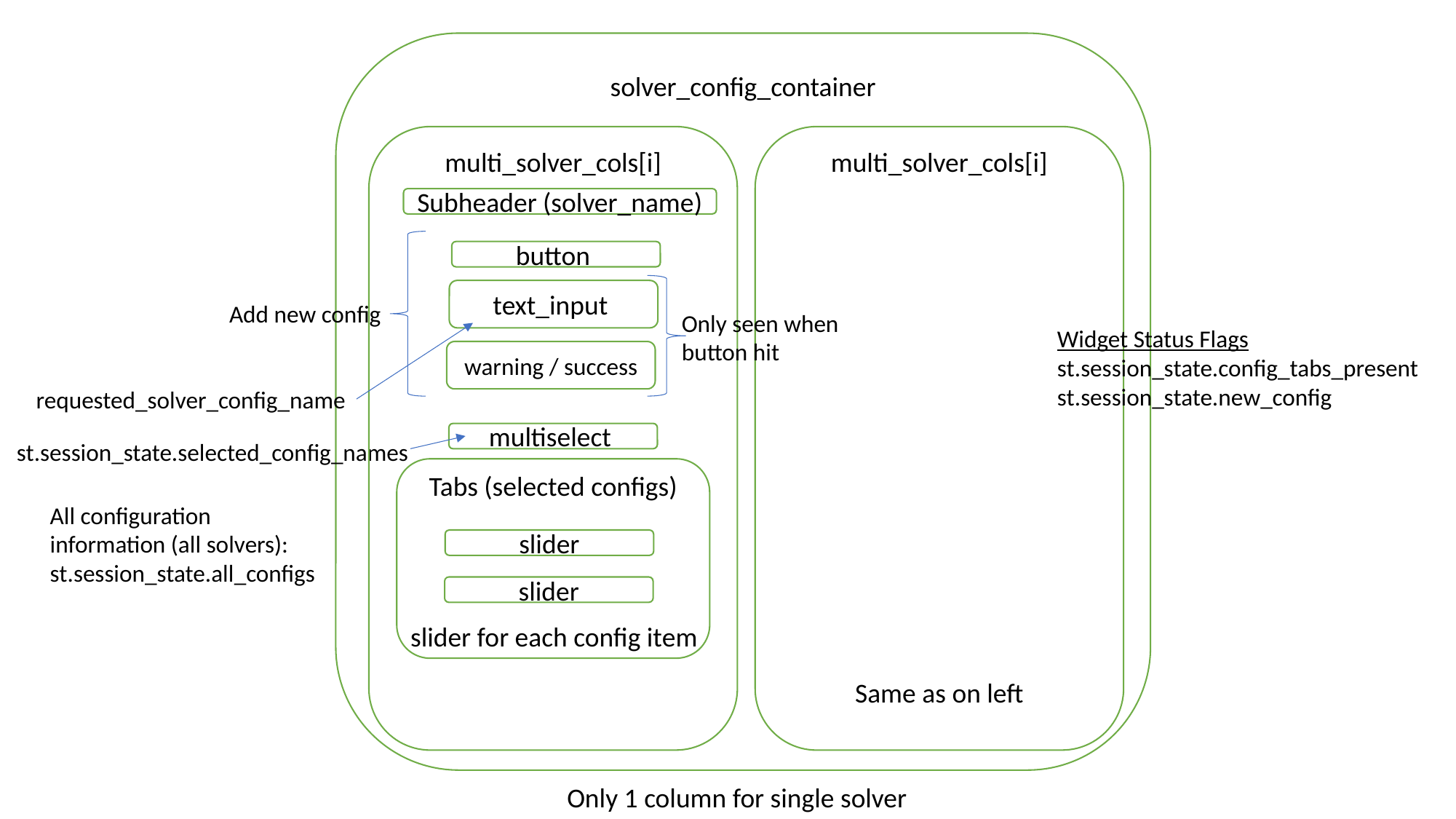

solver_config_container
multi_solver_cols[i]
multi_solver_cols[i]
Subheader (solver_name)

button

text_input
Add new config
Only seen when button hit
Widget Status Flags
st.session_state.config_tabs_present
st.session_state.new_config
warning / success
requested_solver_config_name
multiselect
st.session_state.selected_config_names
Tabs (selected configs)
All configuration  information (all solvers):
st.session_state.all_configs
slider
slider
slider for each config item
Same as on left
Only 1 column for single solver